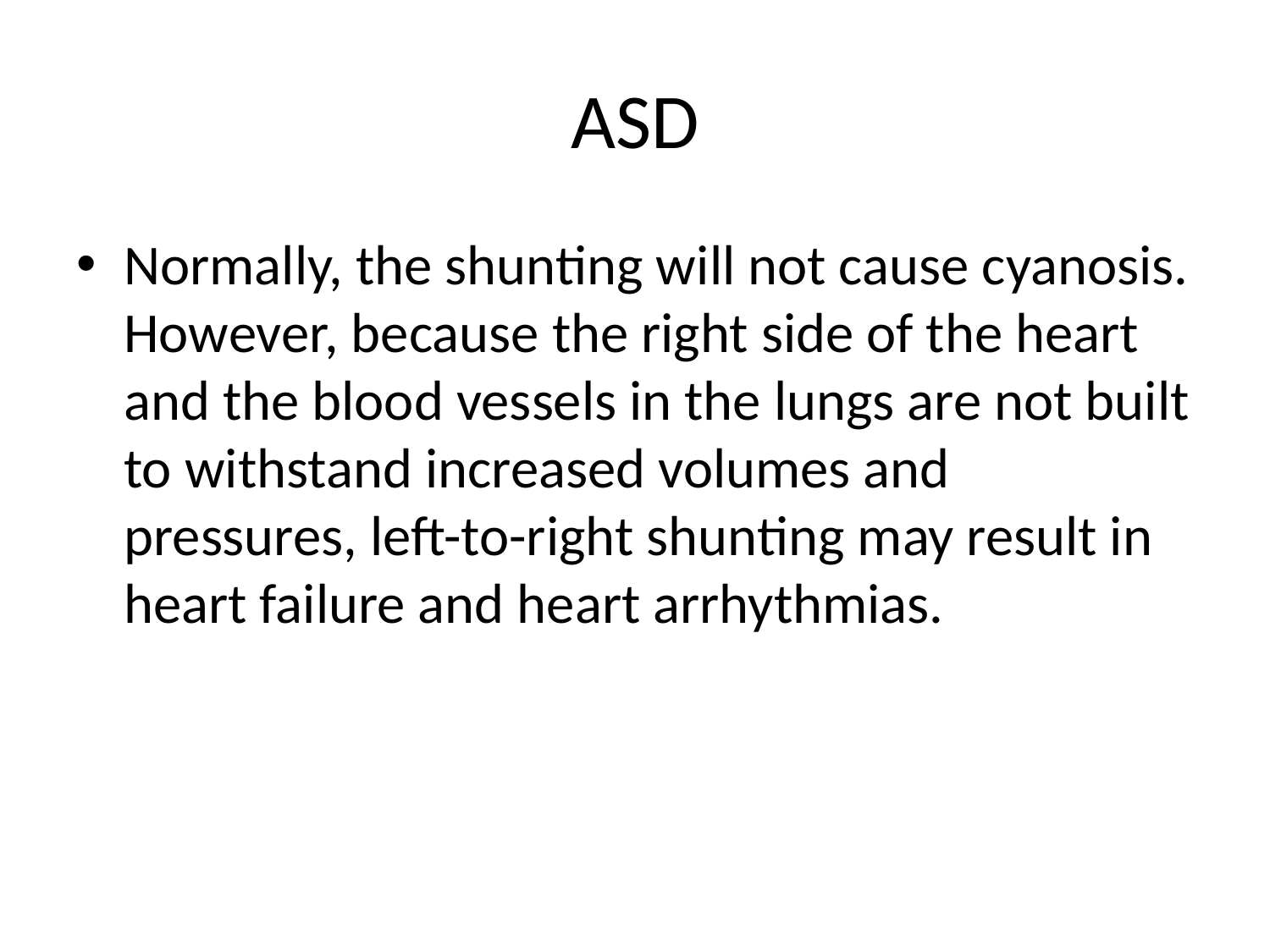

# ASD
Normally, the shunting will not cause cyanosis. However, because the right side of the heart and the blood vessels in the lungs are not built to withstand increased volumes and pressures, left-to-right shunting may result in heart failure and heart arrhythmias.